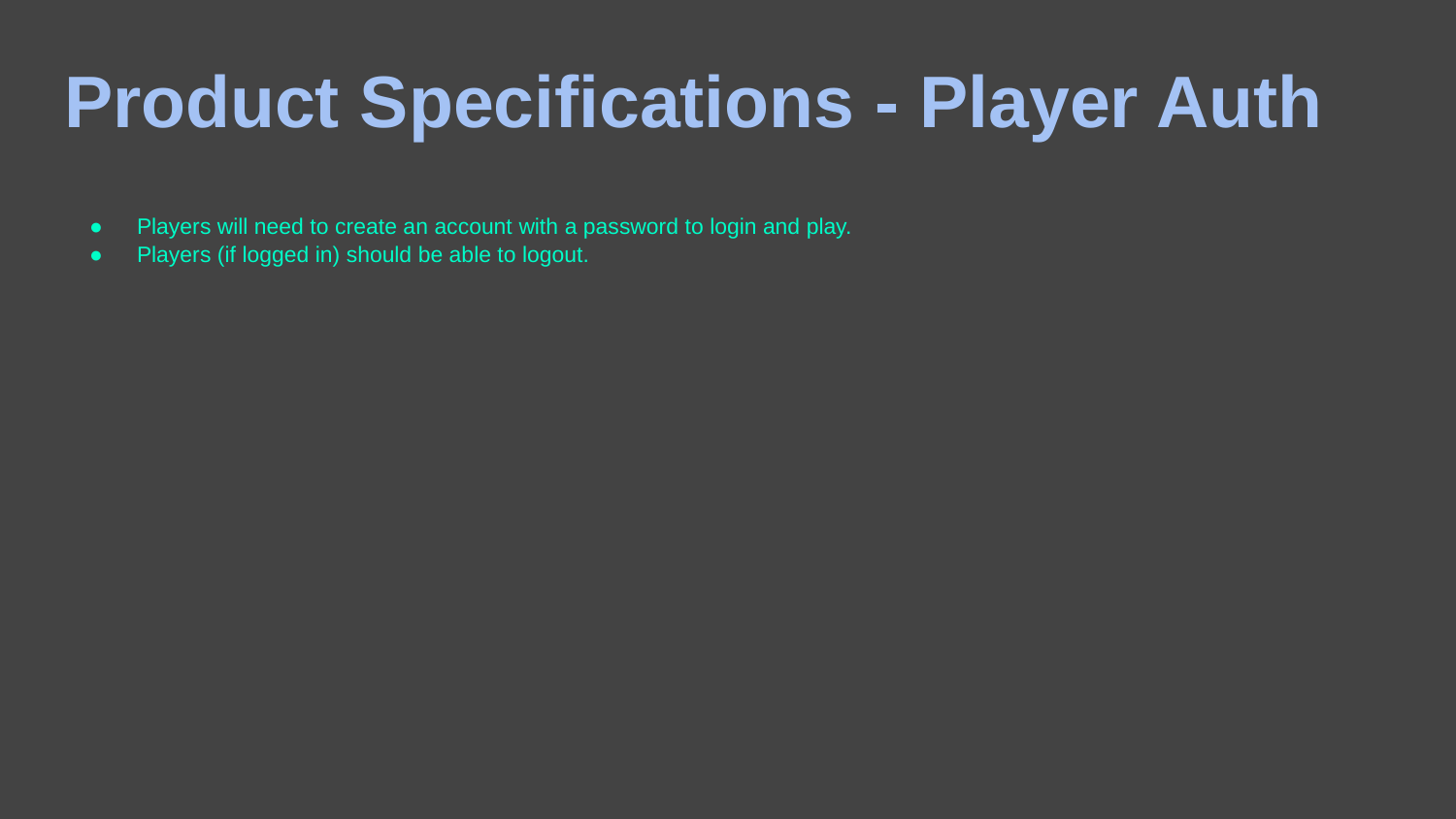

# Product Specifications - Player Auth
Players will need to create an account with a password to login and play.
Players (if logged in) should be able to logout.